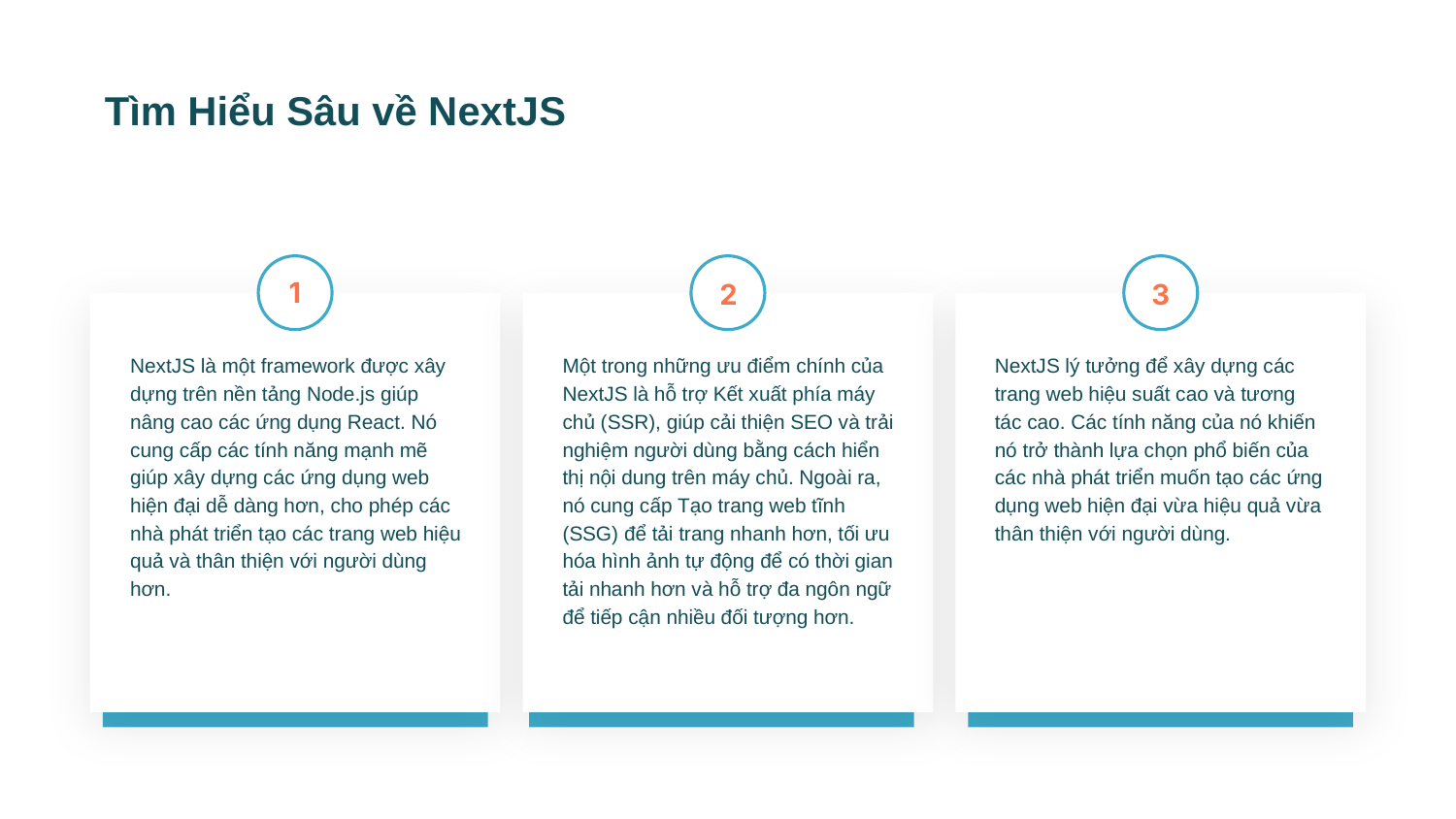

# Tìm Hiểu Sâu về NextJS
NextJS là một framework được xây dựng trên nền tảng Node.js giúp nâng cao các ứng dụng React. Nó cung cấp các tính năng mạnh mẽ giúp xây dựng các ứng dụng web hiện đại dễ dàng hơn, cho phép các nhà phát triển tạo các trang web hiệu quả và thân thiện với người dùng hơn.
Một trong những ưu điểm chính của NextJS là hỗ trợ Kết xuất phía máy chủ (SSR), giúp cải thiện SEO và trải nghiệm người dùng bằng cách hiển thị nội dung trên máy chủ. Ngoài ra, nó cung cấp Tạo trang web tĩnh (SSG) để tải trang nhanh hơn, tối ưu hóa hình ảnh tự động để có thời gian tải nhanh hơn và hỗ trợ đa ngôn ngữ để tiếp cận nhiều đối tượng hơn.
NextJS lý tưởng để xây dựng các trang web hiệu suất cao và tương tác cao. Các tính năng của nó khiến nó trở thành lựa chọn phổ biến của các nhà phát triển muốn tạo các ứng dụng web hiện đại vừa hiệu quả vừa thân thiện với người dùng.